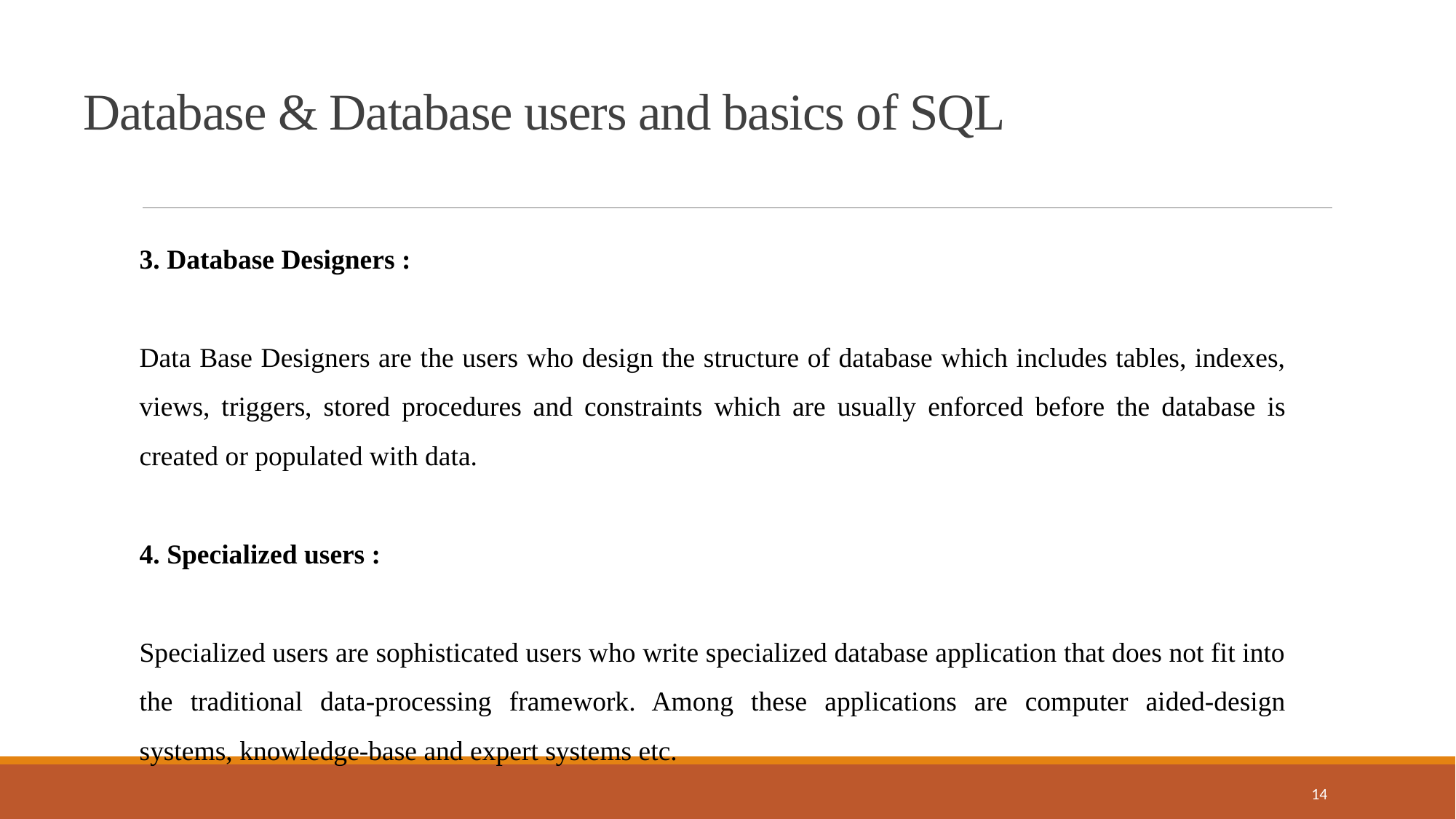

Database & Database users and basics of SQL
3. Database Designers :

Data Base Designers are the users who design the structure of database which includes tables, indexes, views, triggers, stored procedures and constraints which are usually enforced before the database is created or populated with data.

4. Specialized users :

Specialized users are sophisticated users who write specialized database application that does not fit into the traditional data-processing framework. Among these applications are computer aided-design systems, knowledge-base and expert systems etc.

14